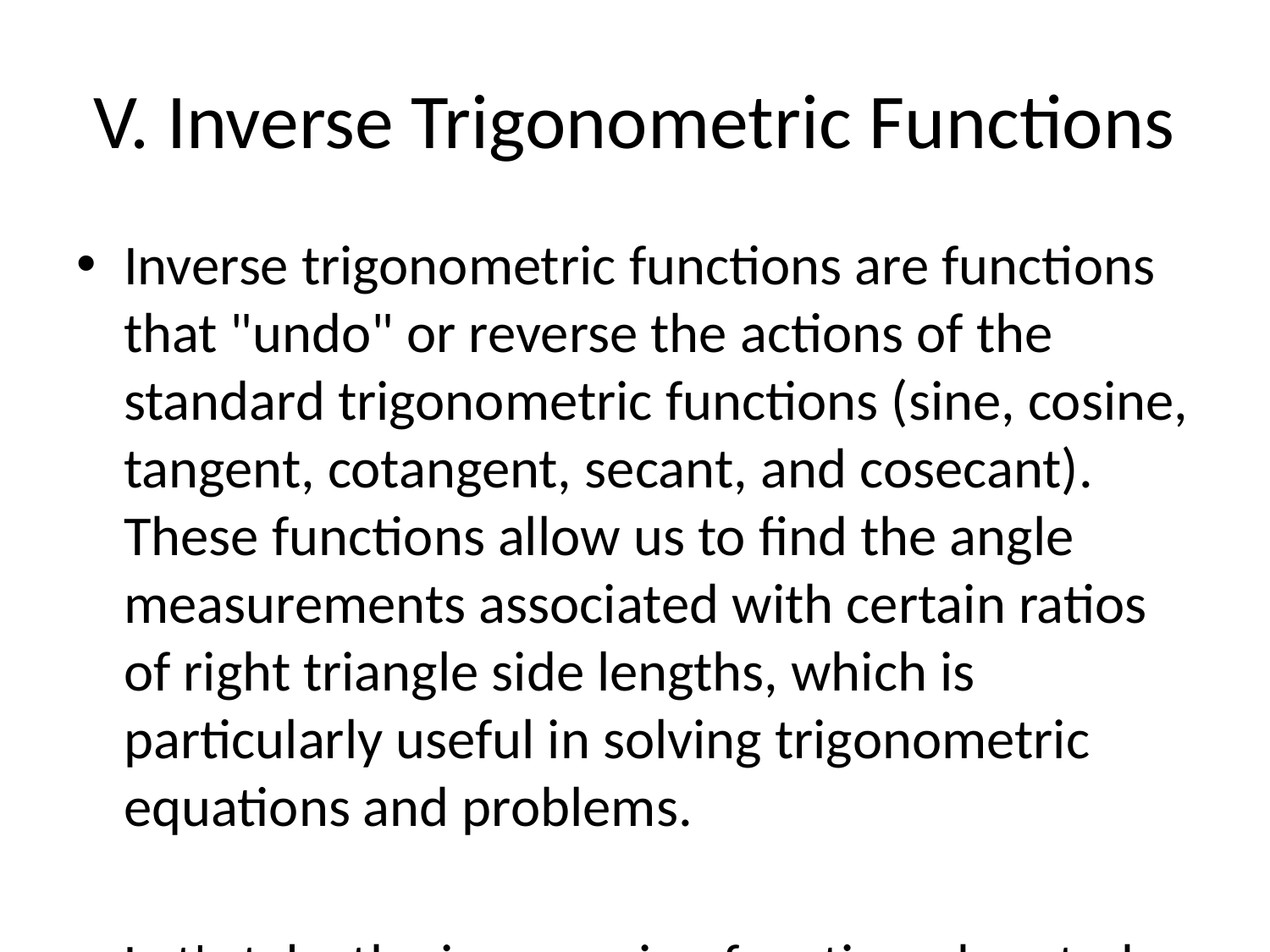

# V. Inverse Trigonometric Functions
Inverse trigonometric functions are functions that "undo" or reverse the actions of the standard trigonometric functions (sine, cosine, tangent, cotangent, secant, and cosecant). These functions allow us to find the angle measurements associated with certain ratios of right triangle side lengths, which is particularly useful in solving trigonometric equations and problems.

Let's take the inverse sine function, denoted as sin⁻¹(x) or arcsin(x), as an example. For any value of x in the range -1 ≤ x ≤ 1, the inverse sine function returns the angle (measured in radians) whose sine equals x. In other words, sin(arcsin(x)) = x for -1 ≤ x ≤ 1.